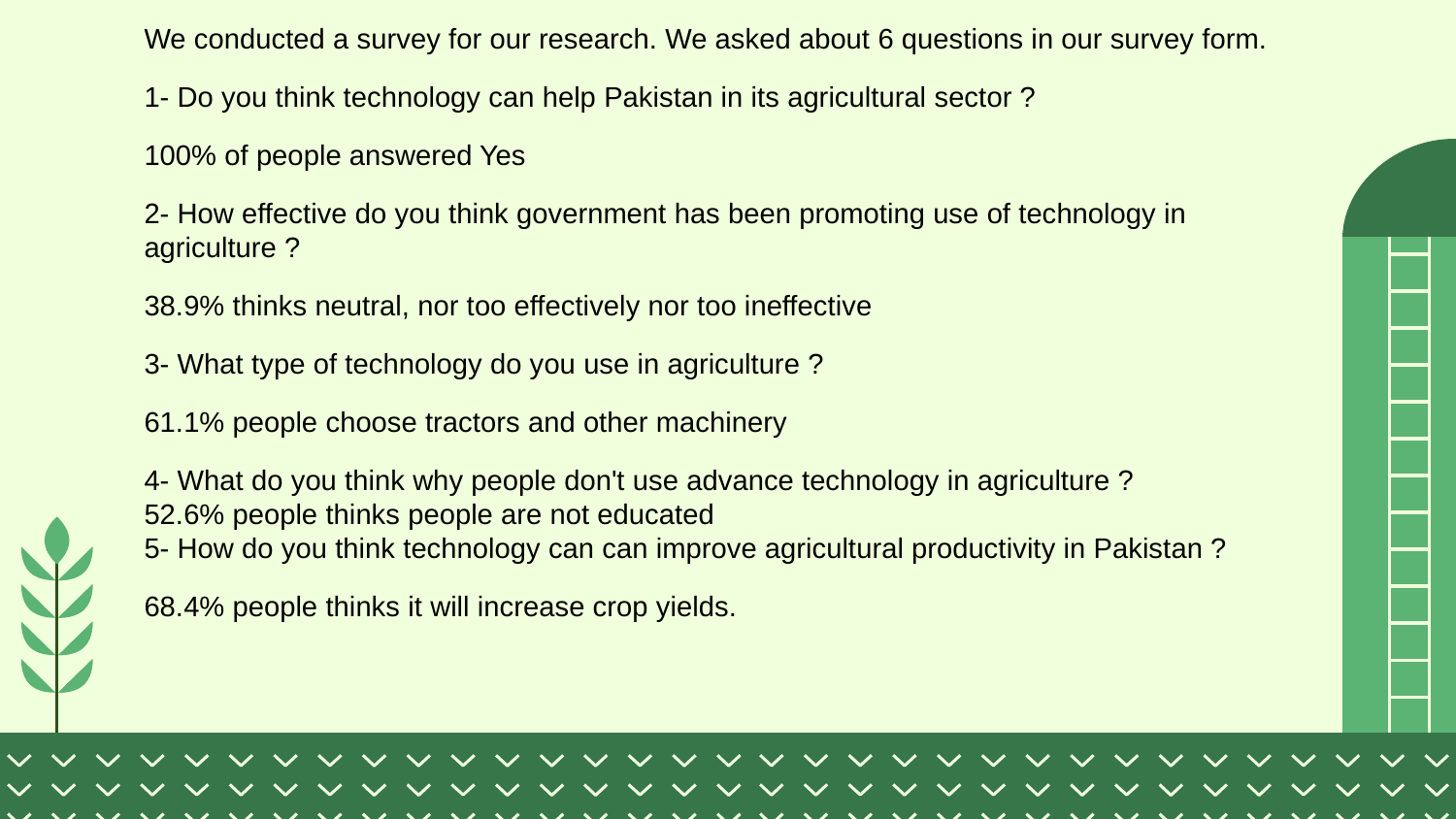

We conducted a survey for our research. We asked about 6 questions in our survey form.
1- Do you think technology can help Pakistan in its agricultural sector ?
100% of people answered Yes
2- How effective do you think government has been promoting use of technology in agriculture ?
38.9% thinks neutral, nor too effectively nor too ineffective
3- What type of technology do you use in agriculture ?
61.1% people choose tractors and other machinery
4- What do you think why people don't use advance technology in agriculture ?
52.6% people thinks people are not educated
5- How do you think technology can can improve agricultural productivity in Pakistan ?
68.4% people thinks it will increase crop yields.